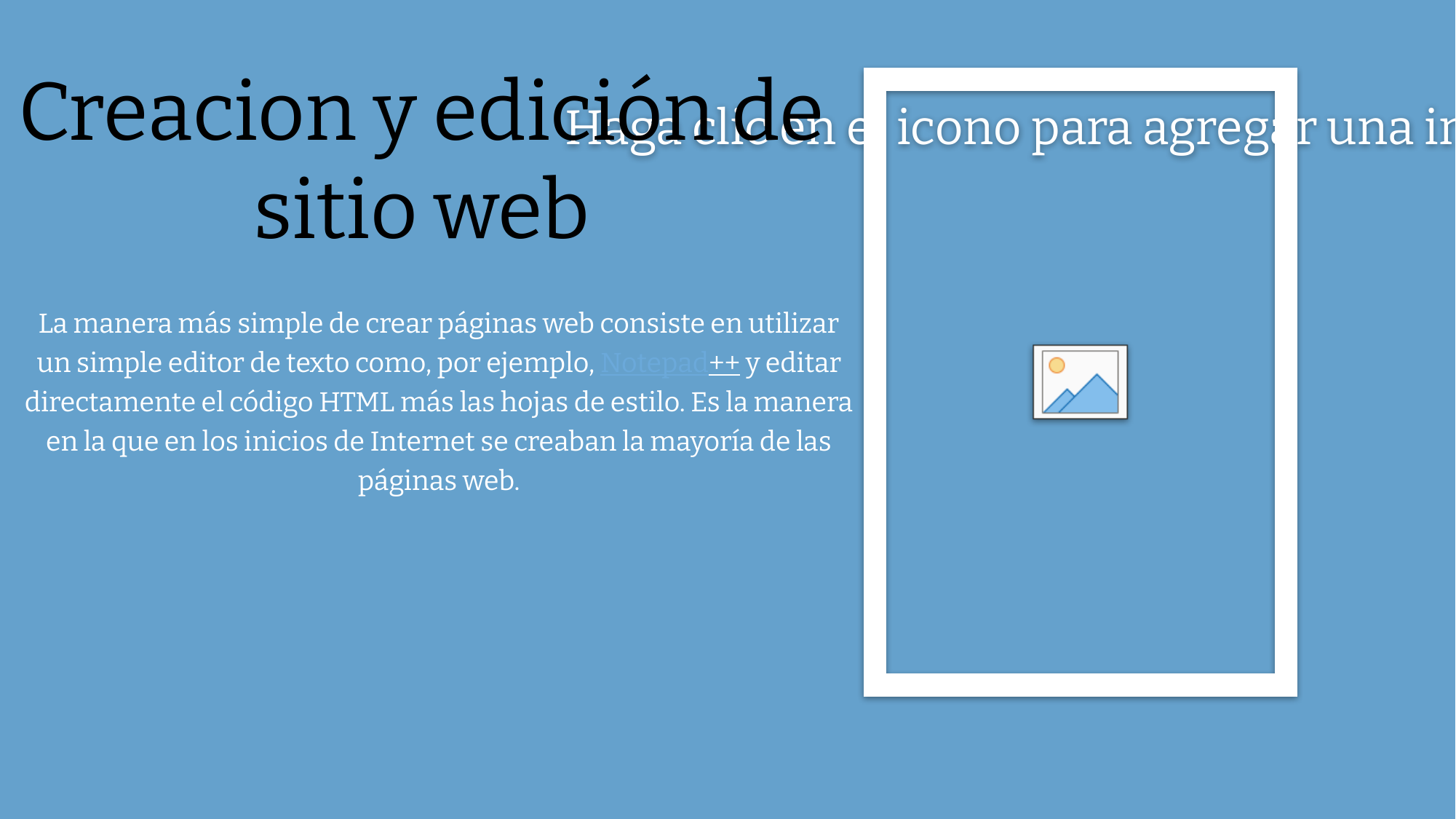

Creacion y edición de sitio web

La manera más simple de crear páginas web consiste en utilizar un simple editor de texto como, por ejemplo, Notepad++ y editar directamente el código HTML más las hojas de estilo. Es la manera en la que en los inicios de Internet se creaban la mayoría de las páginas web.